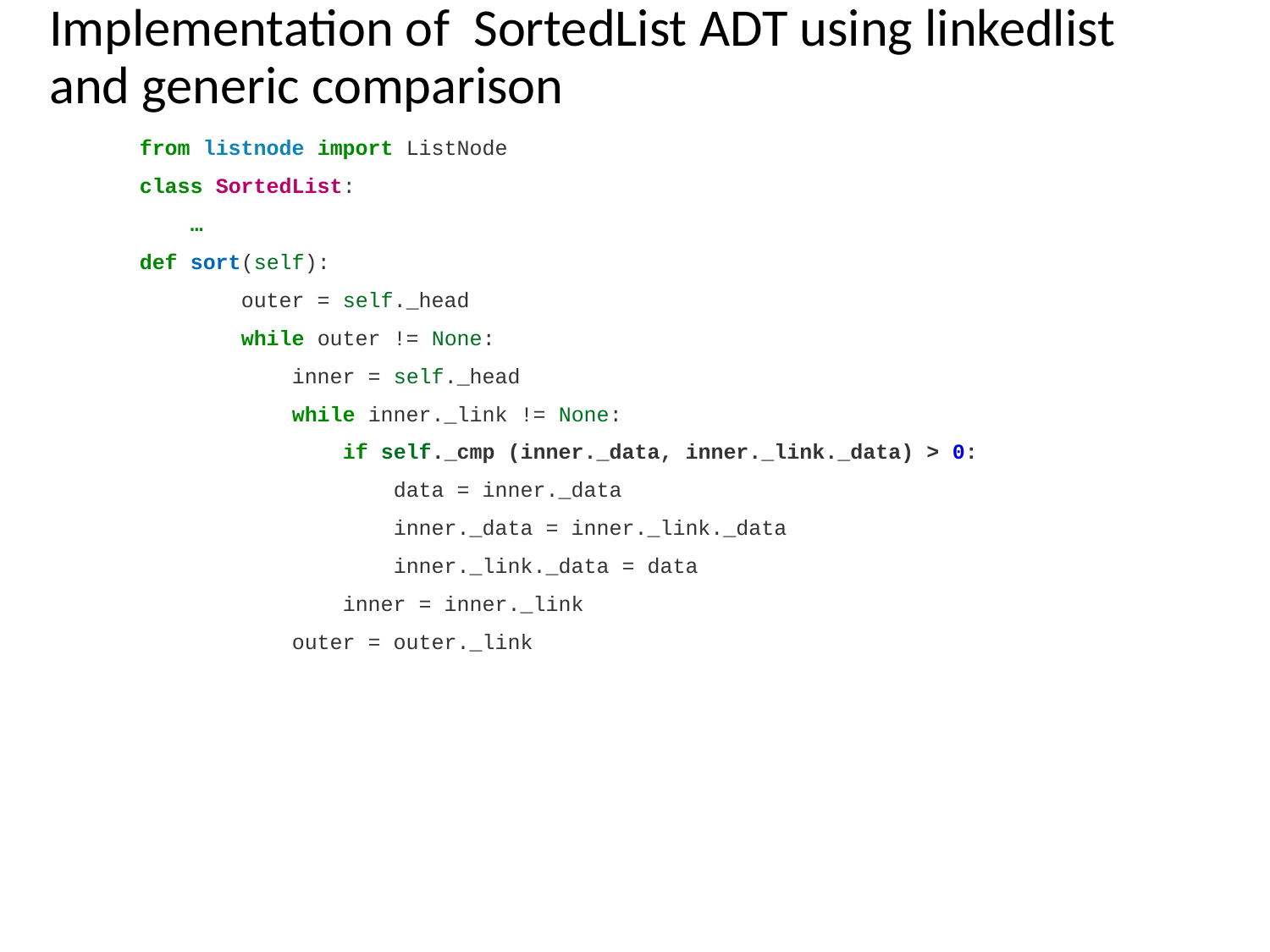

# Implementation of  SortedList ADT using linkedlist and generic comparison
from listnode import ListNode
class SortedList:
    …
def sort(self):
        outer = self._head
        while outer != None:
            inner = self._head
            while inner._link != None:
                if self._cmp (inner._data, inner._link._data) > 0:
                    data = inner._data
                    inner._data = inner._link._data
                    inner._link._data = data
                inner = inner._link
            outer = outer._link